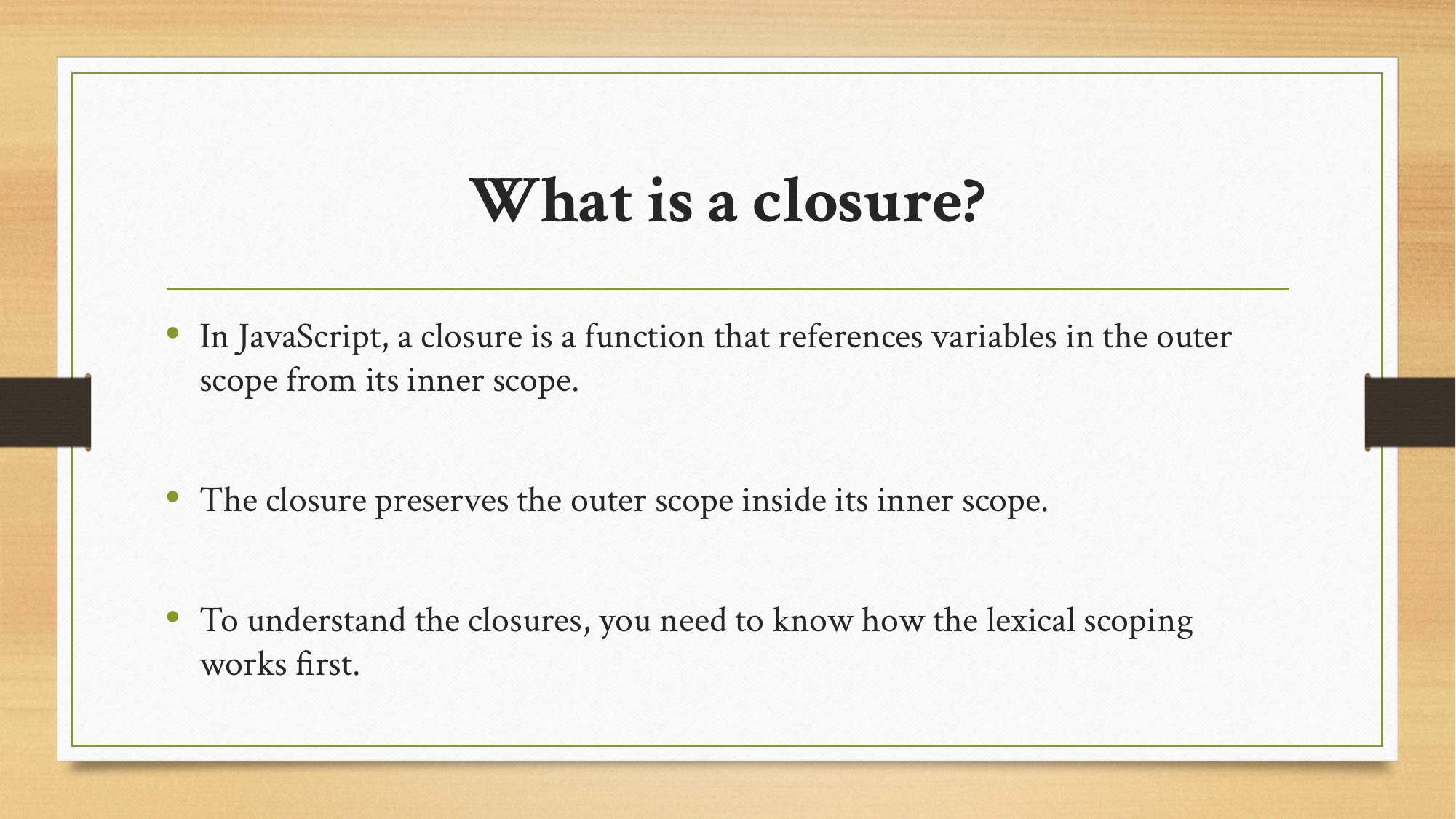

# What is a closure?
In JavaScript, a closure is a function that references variables in the outer scope from its inner scope.

The closure preserves the outer scope inside its inner scope.

To understand the closures, you need to know how the lexical scoping works first.